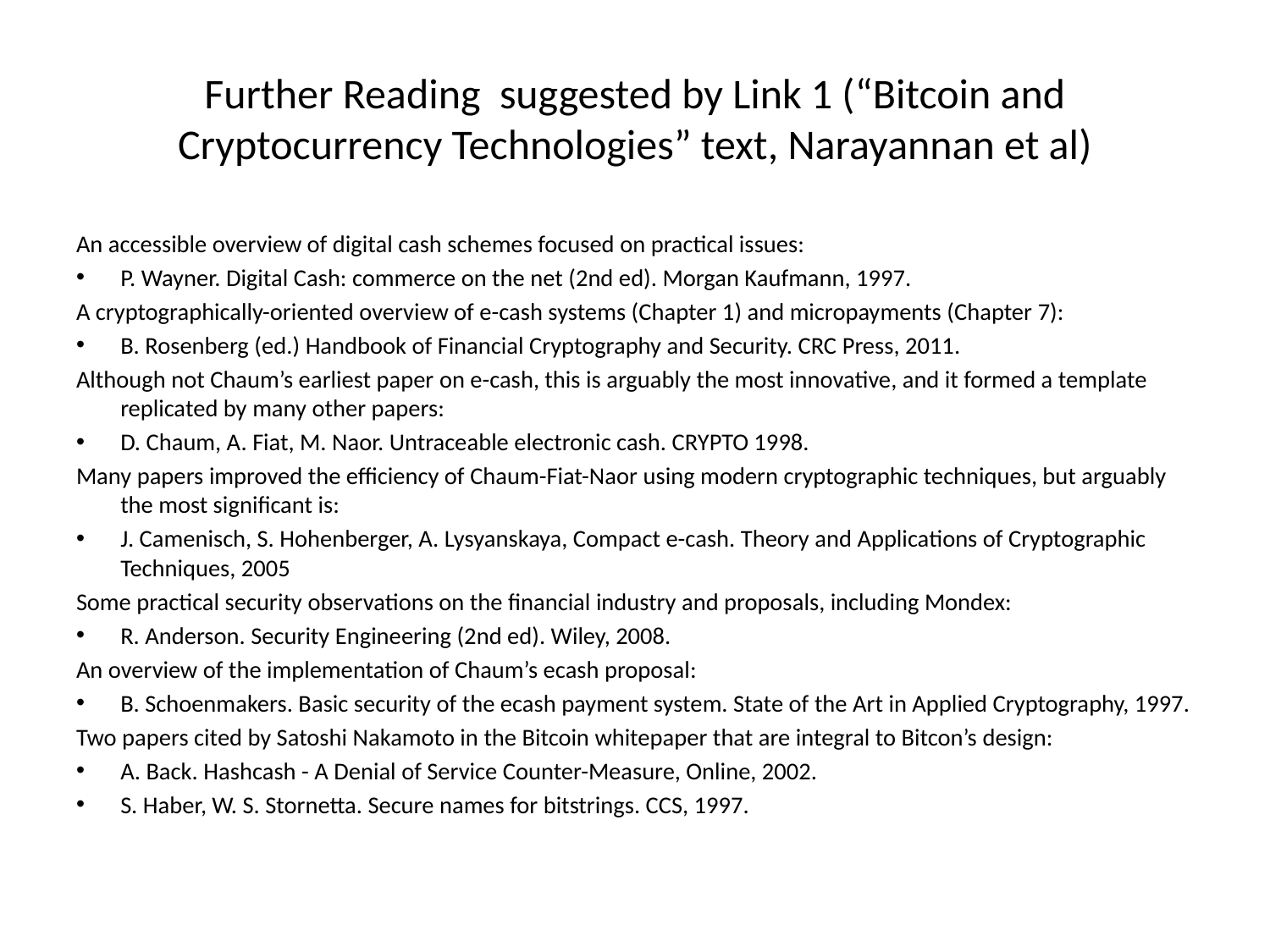

# Further Reading  suggested by Link 1 (“Bitcoin and Cryptocurrency Technologies” text, Narayannan et al)
An accessible overview of digital cash schemes focused on practical issues:
P. Wayner. Digital Cash: commerce on the net (2nd ed). Morgan Kaufmann, 1997.
A cryptographically-oriented overview of e-cash systems (Chapter 1) and micropayments (Chapter 7):
B. Rosenberg (ed.) Handbook of Financial Cryptography and Security. CRC Press, 2011.
Although not Chaum’s earliest paper on e-cash, this is arguably the most innovative, and it formed a template replicated by many other papers:
D. Chaum, A. Fiat, M. Naor. Untraceable electronic cash. CRYPTO 1998.
Many papers improved the efficiency of Chaum-Fiat-Naor using modern cryptographic techniques, but arguably the most significant is:
J. Camenisch, S. Hohenberger, A. Lysyanskaya, Compact e-cash. Theory and Applications of Cryptographic Techniques, 2005
Some practical security observations on the financial industry and proposals, including Mondex:
R. Anderson. Security Engineering (2nd ed). Wiley, 2008.
An overview of the implementation of Chaum’s ecash proposal:
B. Schoenmakers. Basic security of the ecash payment system. State of the Art in Applied Cryptography, 1997.
Two papers cited by Satoshi Nakamoto in the Bitcoin whitepaper that are integral to Bitcon’s design:
A. Back. Hashcash - A Denial of Service Counter-Measure, Online, 2002.
S. Haber, W. S. Stornetta. Secure names for bitstrings. CCS, 1997.